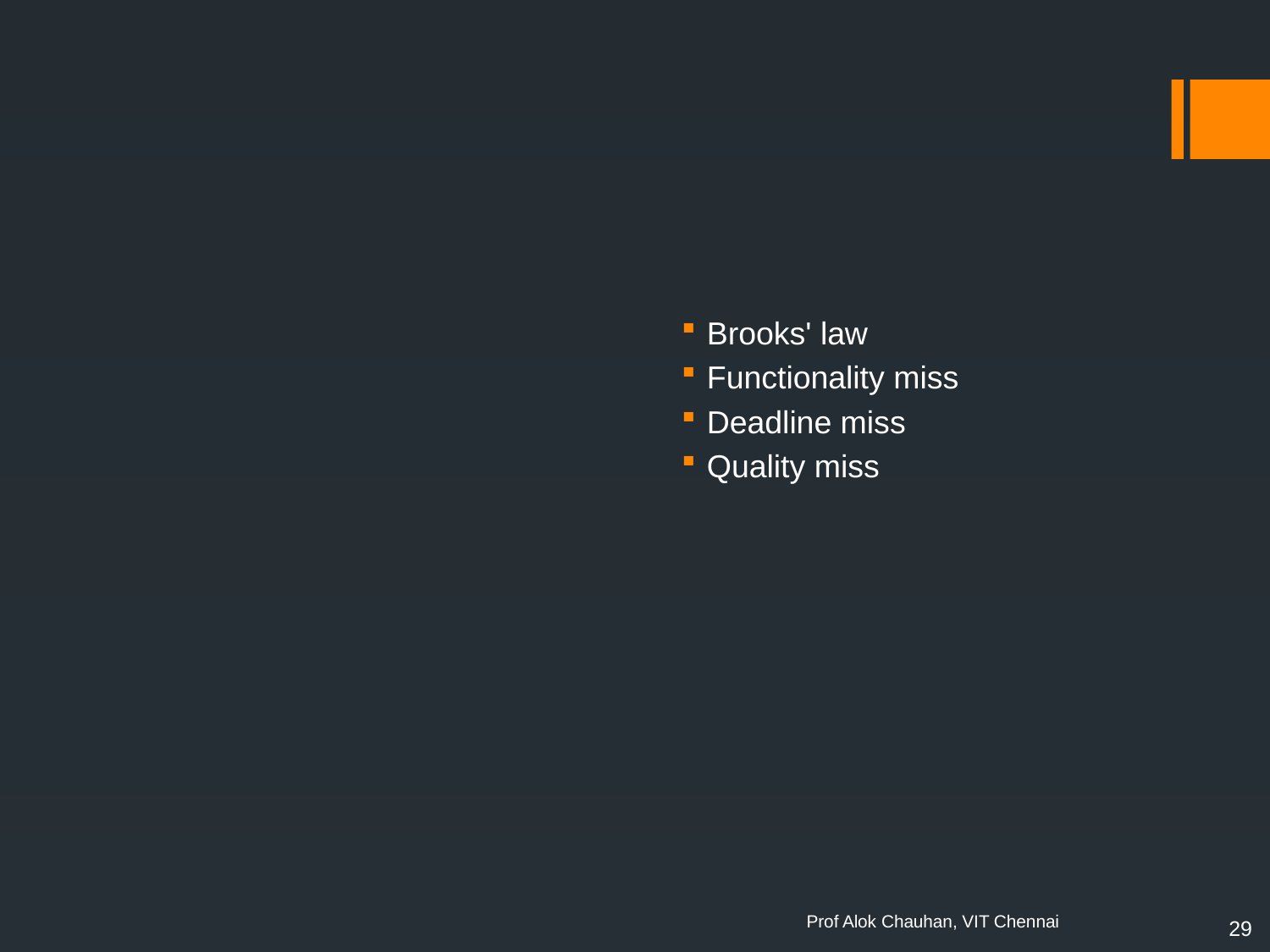

Brooks' law
Functionality miss
Deadline miss
Quality miss

29
Prof Alok Chauhan, VIT Chennai